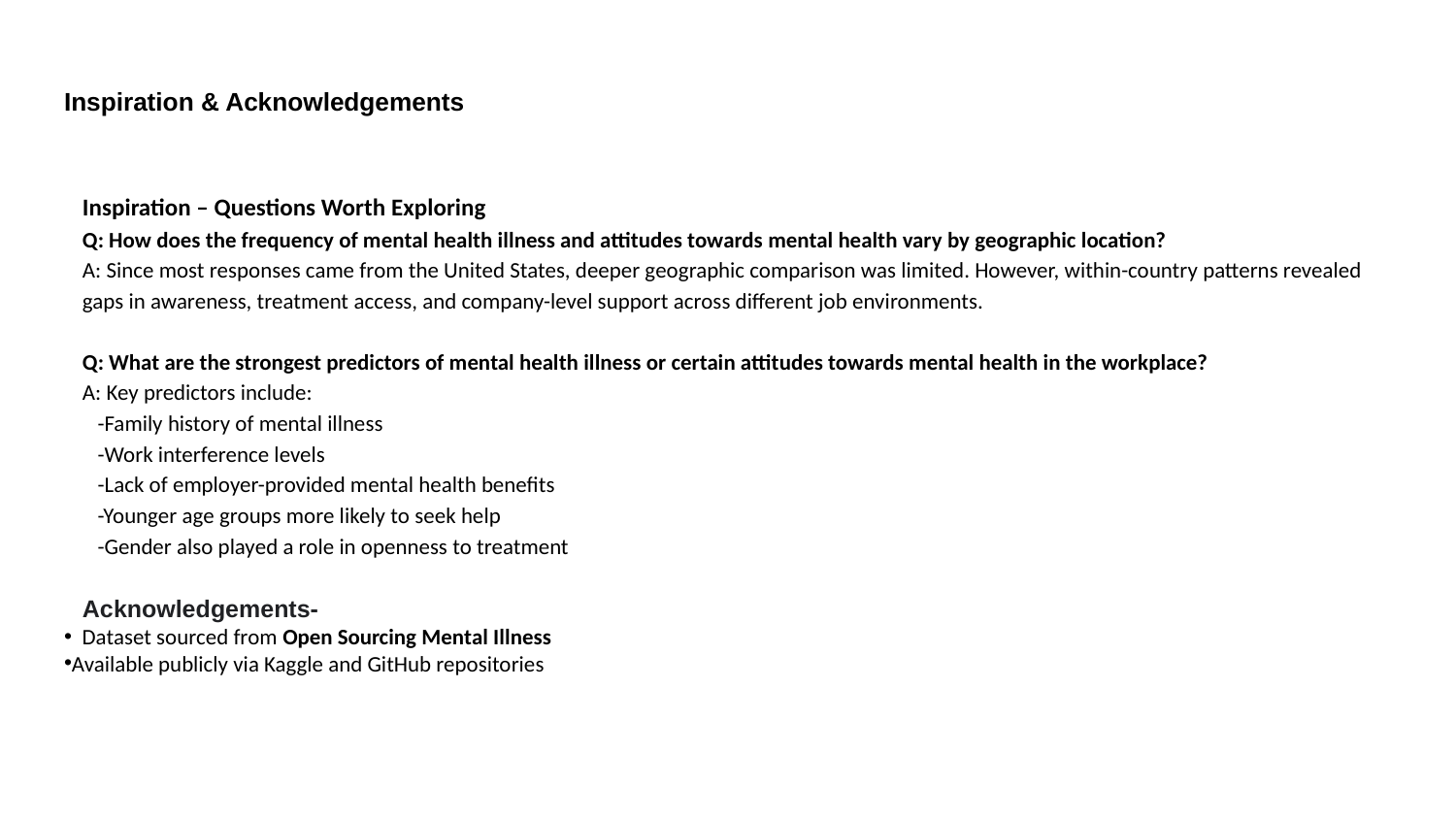

# Inspiration & Acknowledgements
Inspiration – Questions Worth Exploring
Q: How does the frequency of mental health illness and attitudes towards mental health vary by geographic location?
A: Since most responses came from the United States, deeper geographic comparison was limited. However, within-country patterns revealed gaps in awareness, treatment access, and company-level support across different job environments.

Q: What are the strongest predictors of mental health illness or certain attitudes towards mental health in the workplace?
A: Key predictors include:
   -Family history of mental illness
   -Work interference levels
   -Lack of employer-provided mental health benefits
   -Younger age groups more likely to seek help
   -Gender also played a role in openness to treatment

Acknowledgements-
  Dataset sourced from Open Sourcing Mental Illness
Available publicly via Kaggle and GitHub repositories